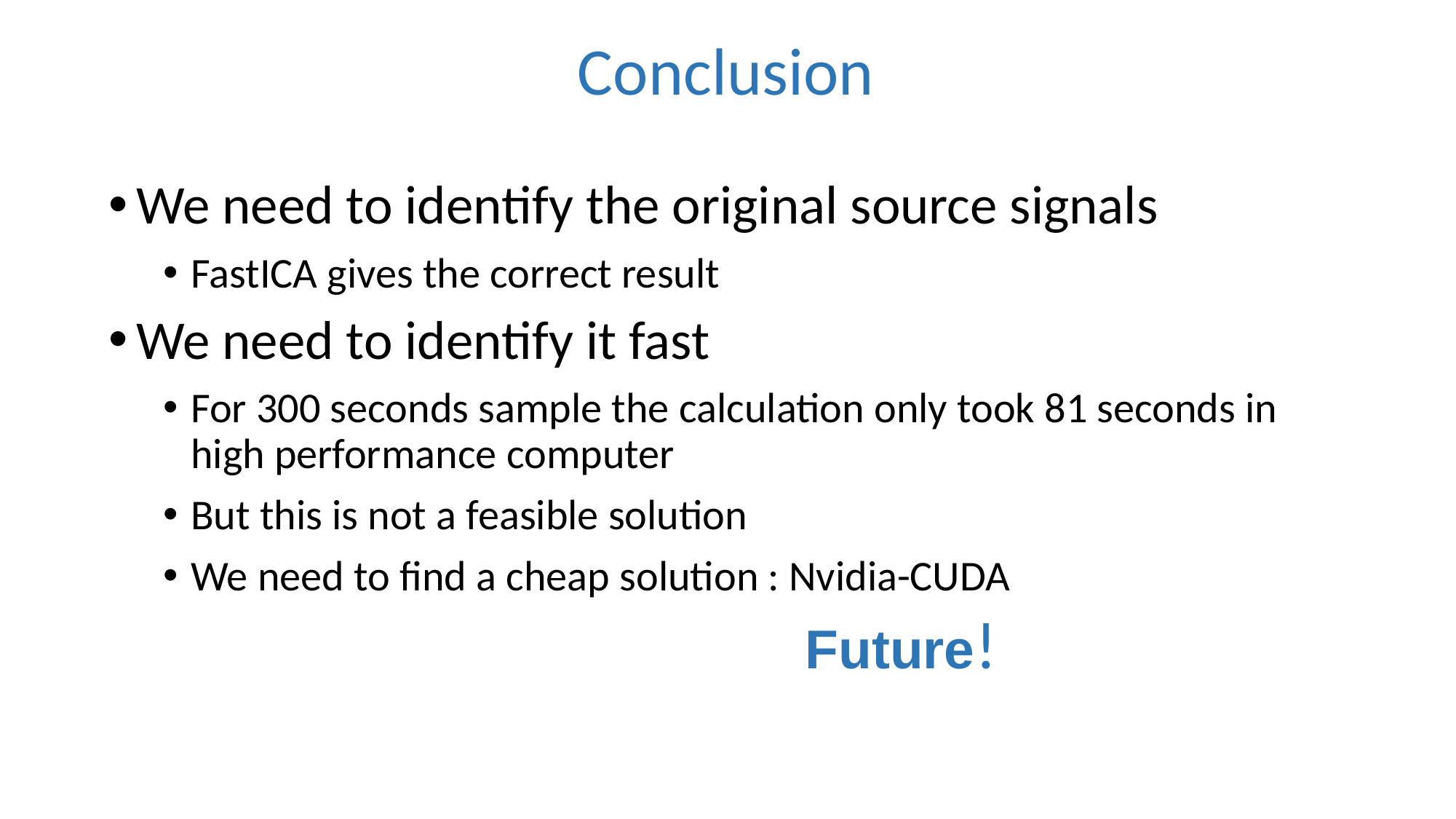

# Conclusion
We need to identify the original source signals
FastICA gives the correct result
We need to identify it fast
For 300 seconds sample the calculation only took 81 seconds in high performance computer
But this is not a feasible solution
We need to find a cheap solution : Nvidia-CUDA
Future!